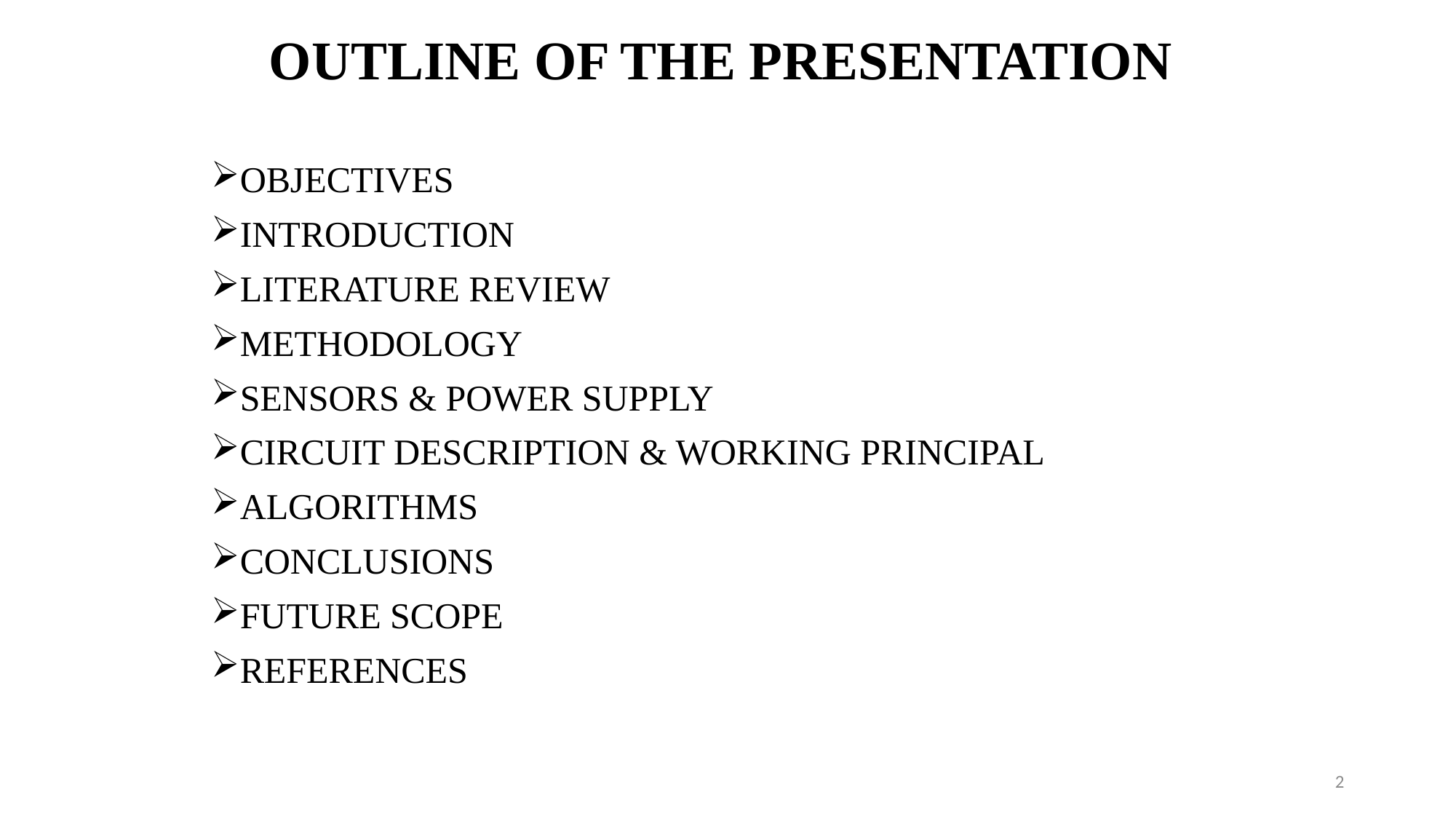

OUTLINE OF THE PRESENTATION

OBJECTIVES
INTRODUCTION
LITERATURE REVIEW
METHODOLOGY
SENSORS & POWER SUPPLY
CIRCUIT DESCRIPTION & WORKING PRINCIPAL
ALGORITHMS
CONCLUSIONS
FUTURE SCOPE
REFERENCES

2